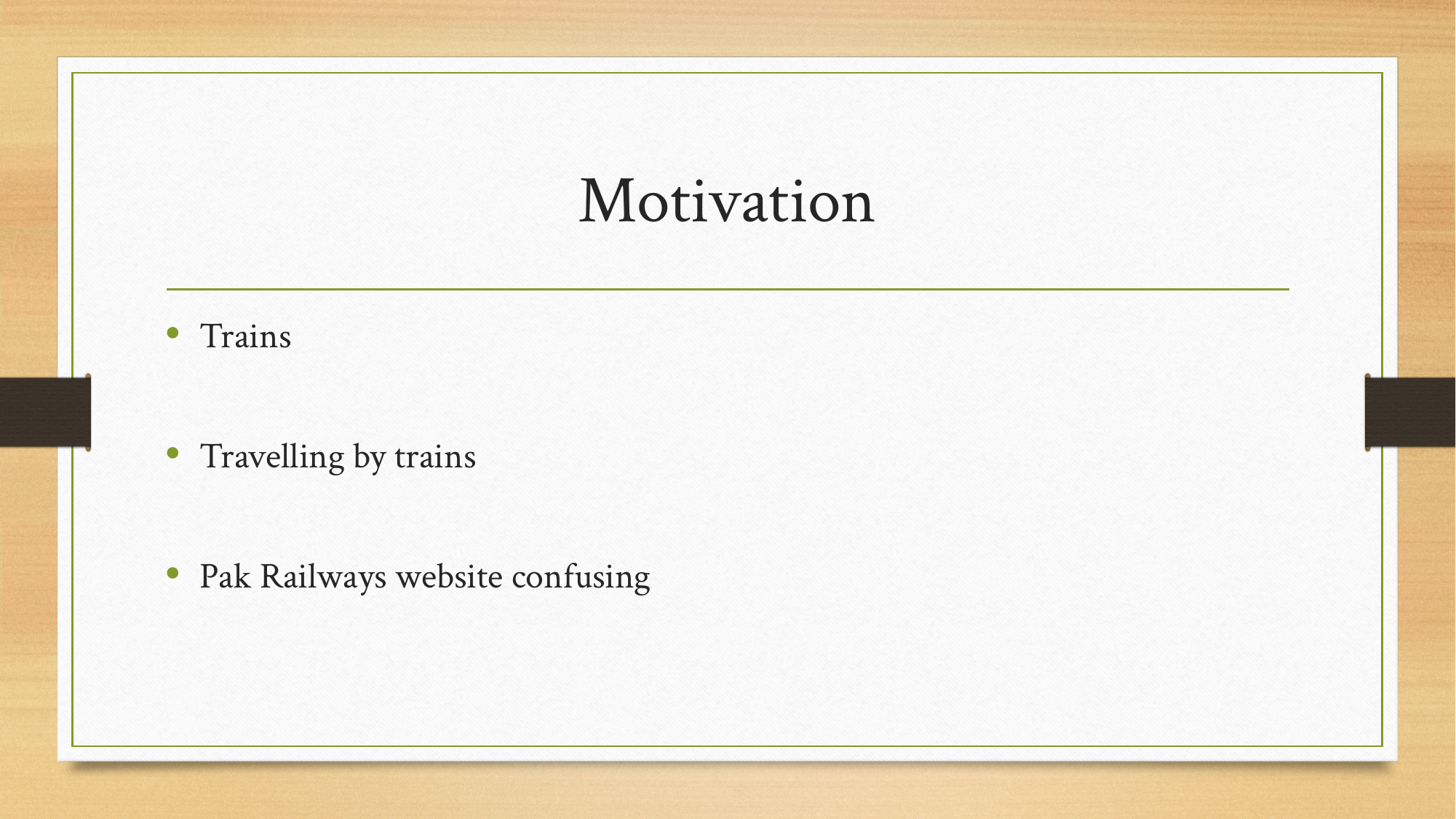

# Motivation
Trains

Travelling by trains

Pak Railways website confusing